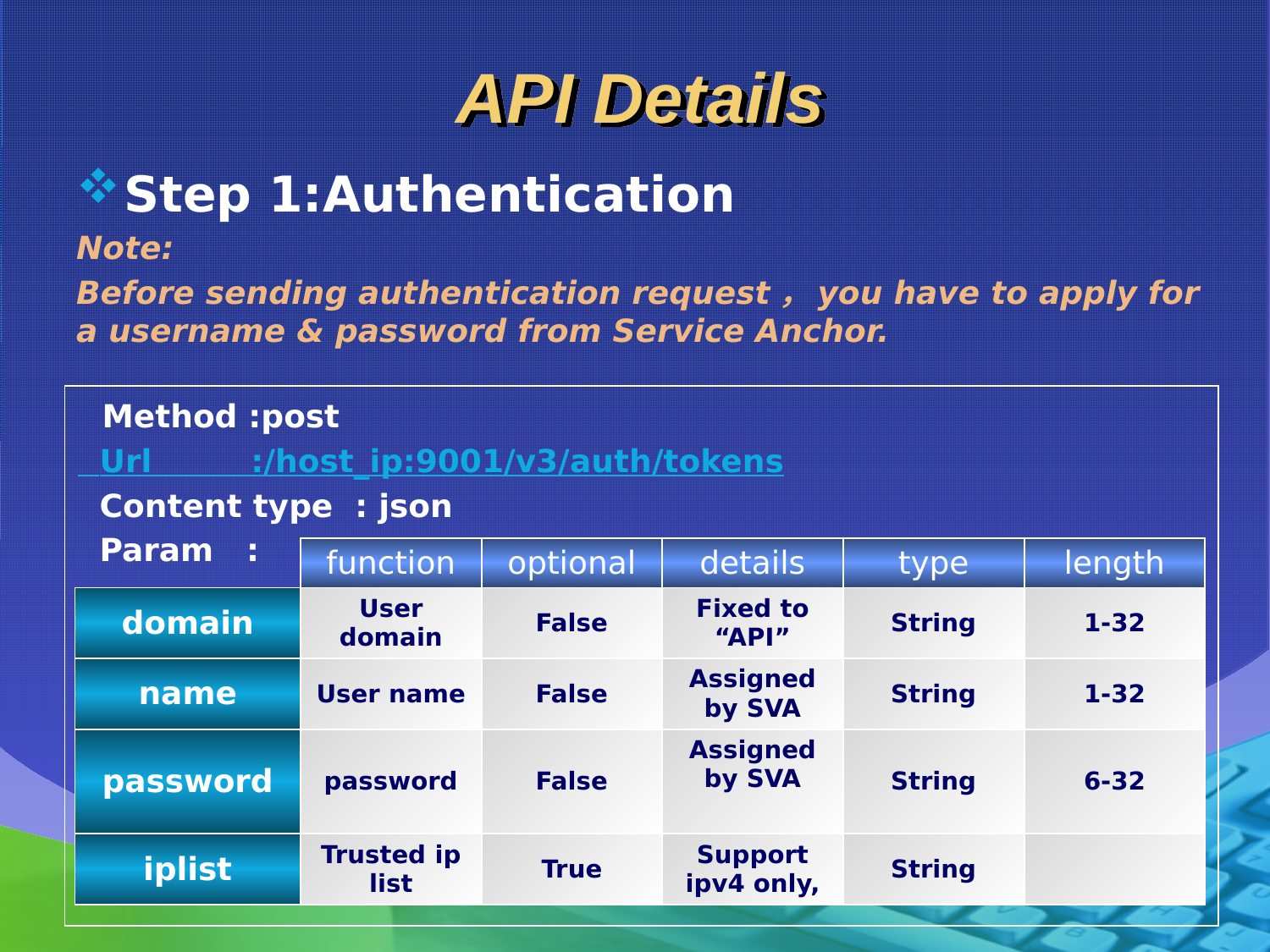

# API Details
Step 1:Authentication
Note:
Before sending authentication request，you have to apply for a username & password from Service Anchor.
  Method :post
  Url         :/host_ip:9001/v3/auth/tokens
  Content type  : json
  Param   :

|  | function | optional | details | type | length |
| --- | --- | --- | --- | --- | --- |
| domain | User domain | False | Fixed to “API” | String | 1-32 |
| name | User name | False | Assigned by SVA | String | 1-32 |
| password | password | False | Assigned by SVA | String | 6-32 |
| iplist | Trusted ip list | True | Support ipv4 only, | String |  |